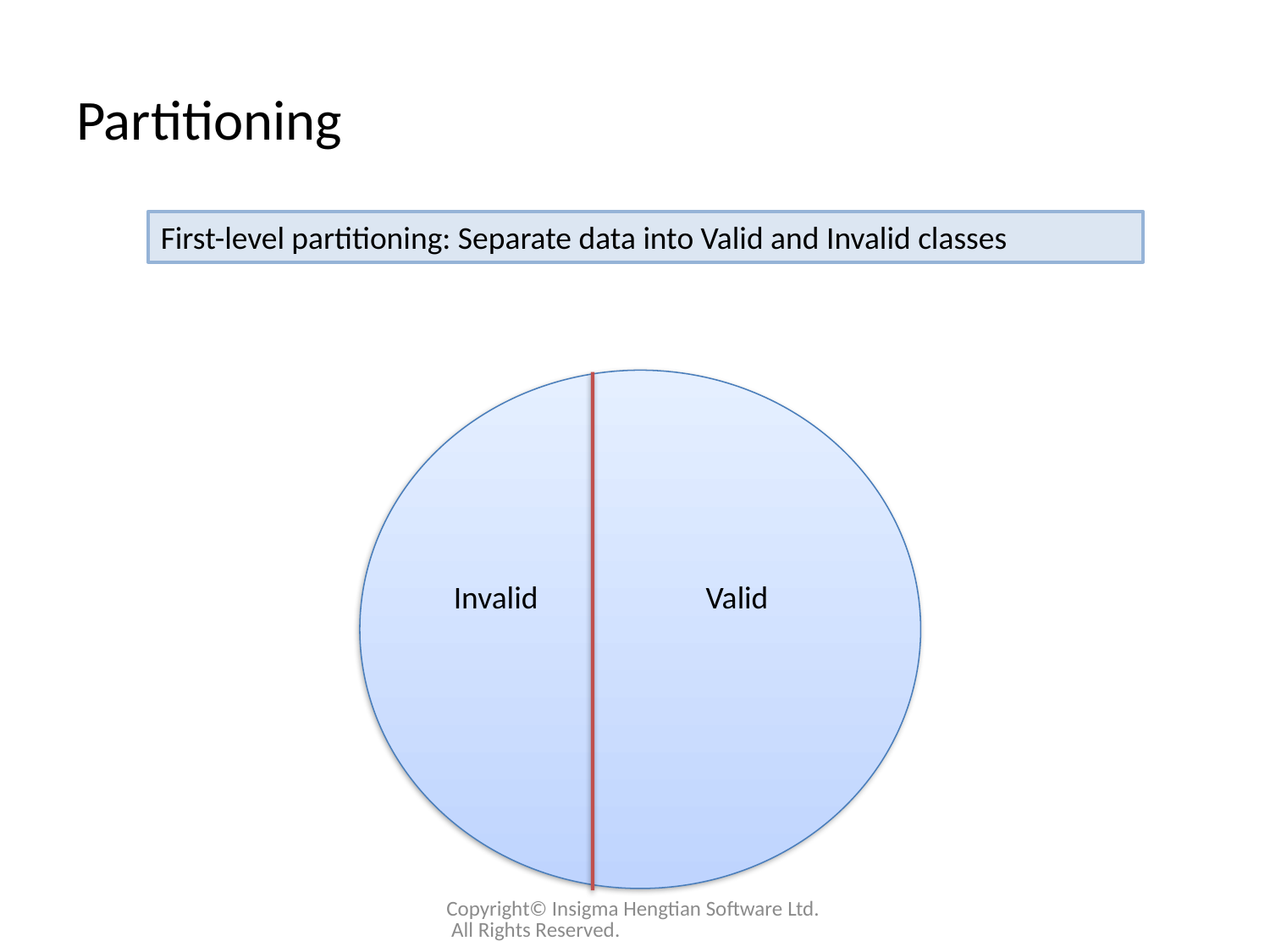

# Partitioning
First-level partitioning: Separate data into Valid and Invalid classes

Invalid
Valid
Copyright© Insigma Hengtian Software Ltd. All Rights Reserved.